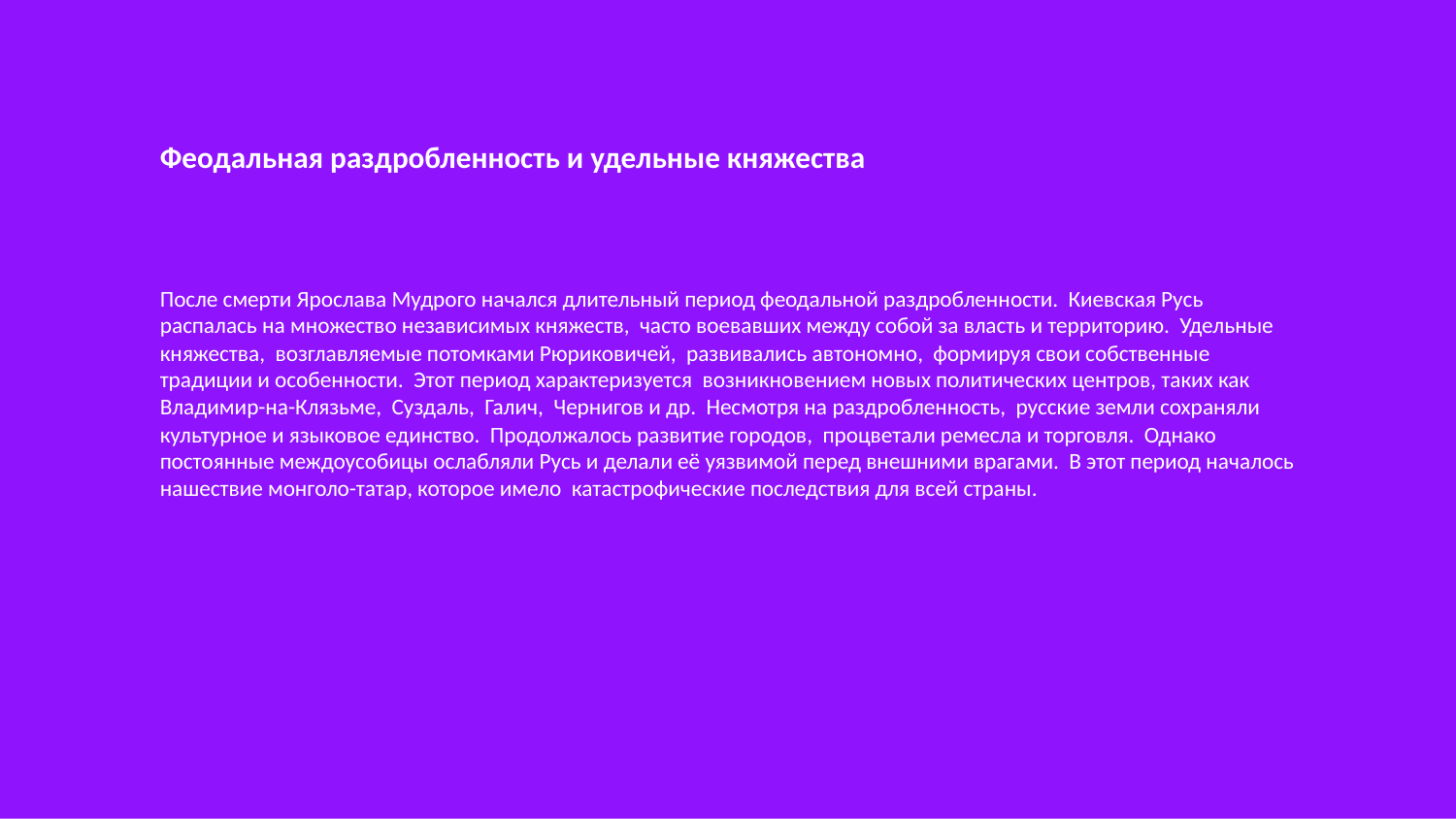

Феодальная раздробленность и удельные княжества
После смерти Ярослава Мудрого начался длительный период феодальной раздробленности.  Киевская Русь распалась на множество независимых княжеств,  часто воевавших между собой за власть и территорию.  Удельные княжества,  возглавляемые потомками Рюриковичей,  развивались автономно,  формируя свои собственные традиции и особенности.  Этот период характеризуется  возникновением новых политических центров, таких как Владимир-на-Клязьме,  Суздаль,  Галич,  Чернигов и др.  Несмотря на раздробленность,  русские земли сохраняли культурное и языковое единство.  Продолжалось развитие городов,  процветали ремесла и торговля.  Однако постоянные междоусобицы ослабляли Русь и делали её уязвимой перед внешними врагами.  В этот период началось нашествие монголо-татар, которое имело  катастрофические последствия для всей страны.